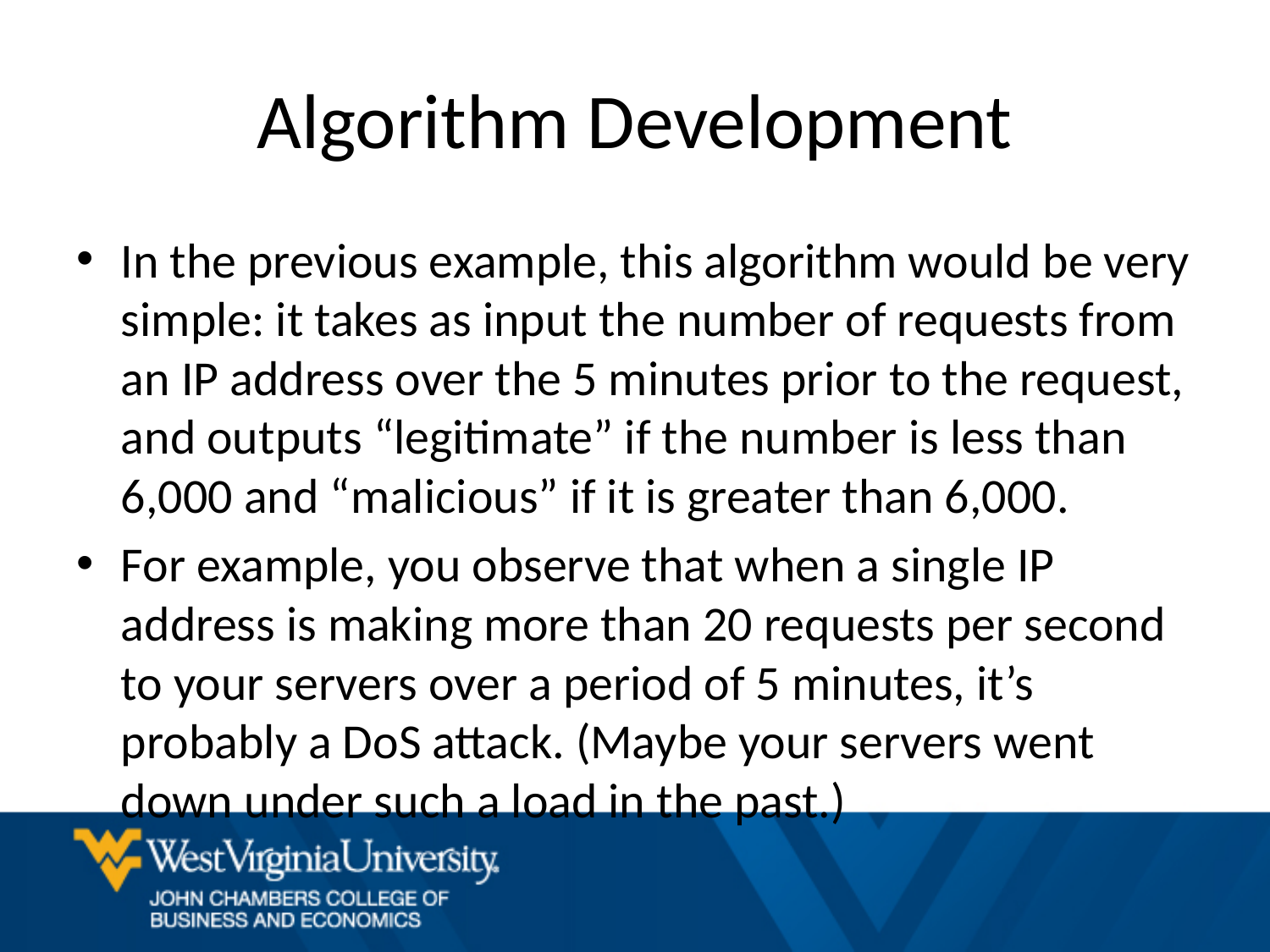

# Algorithm Development
In the previous example, this algorithm would be very simple: it takes as input the number of requests from an IP address over the 5 minutes prior to the request, and outputs “legitimate” if the number is less than 6,000 and “malicious” if it is greater than 6,000.
For example, you observe that when a single IP address is making more than 20 requests per second to your servers over a period of 5 minutes, it’s probably a DoS attack. (Maybe your servers went down under such a load in the past.)